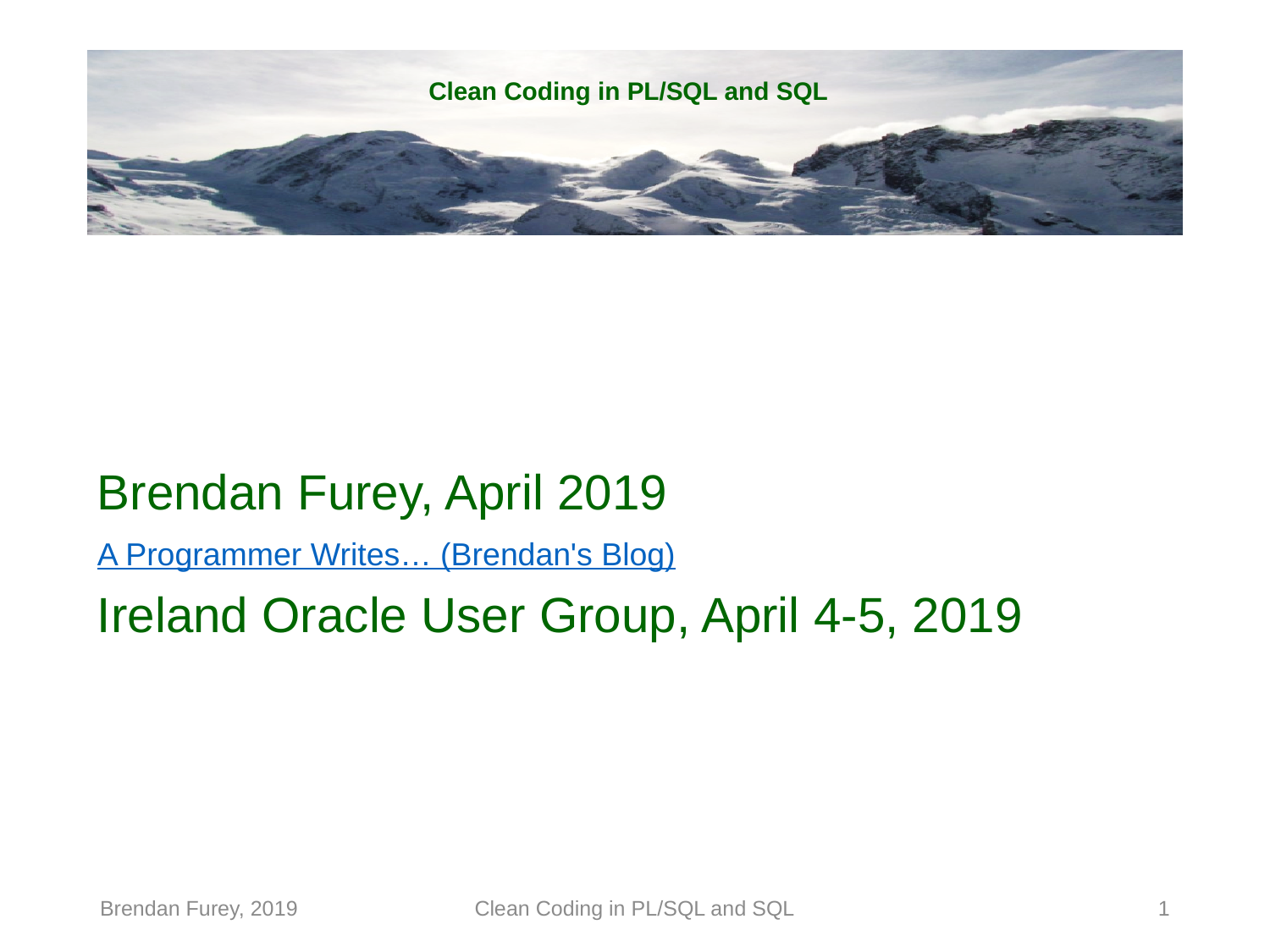

# Clean Coding in PL/SQL and SQL
Brendan Furey, April 2019
A Programmer Writes… (Brendan's Blog)
Ireland Oracle User Group, April 4-5, 2019
Brendan Furey, 2019
Clean Coding in PL/SQL and SQL
1